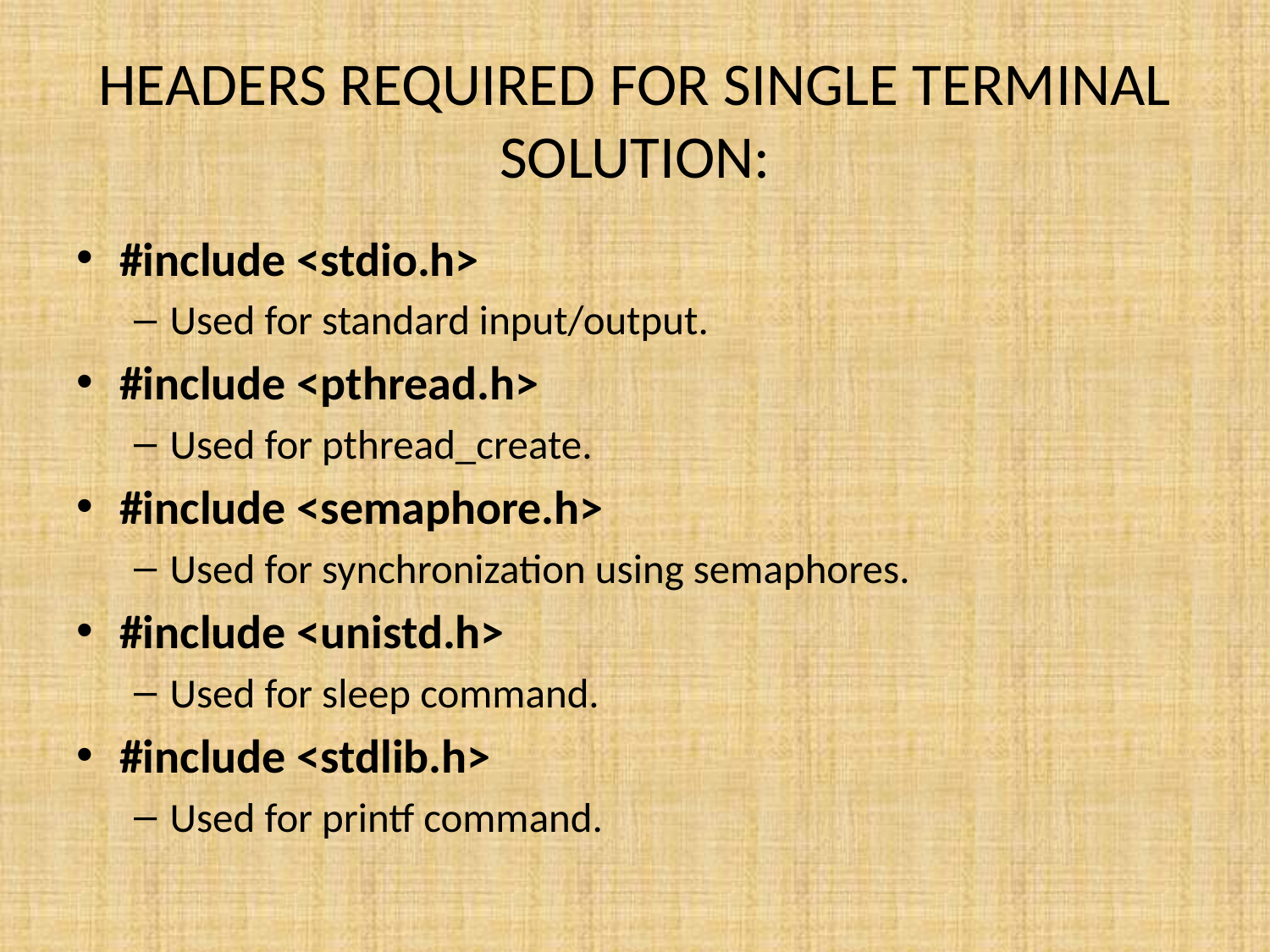

# HEADERS REQUIRED FOR SINGLE TERMINAL SOLUTION:
#include <stdio.h>
Used for standard input/output.
#include <pthread.h>
Used for pthread_create.
#include <semaphore.h>
Used for synchronization using semaphores.
#include <unistd.h>
Used for sleep command.
#include <stdlib.h>
Used for printf command.